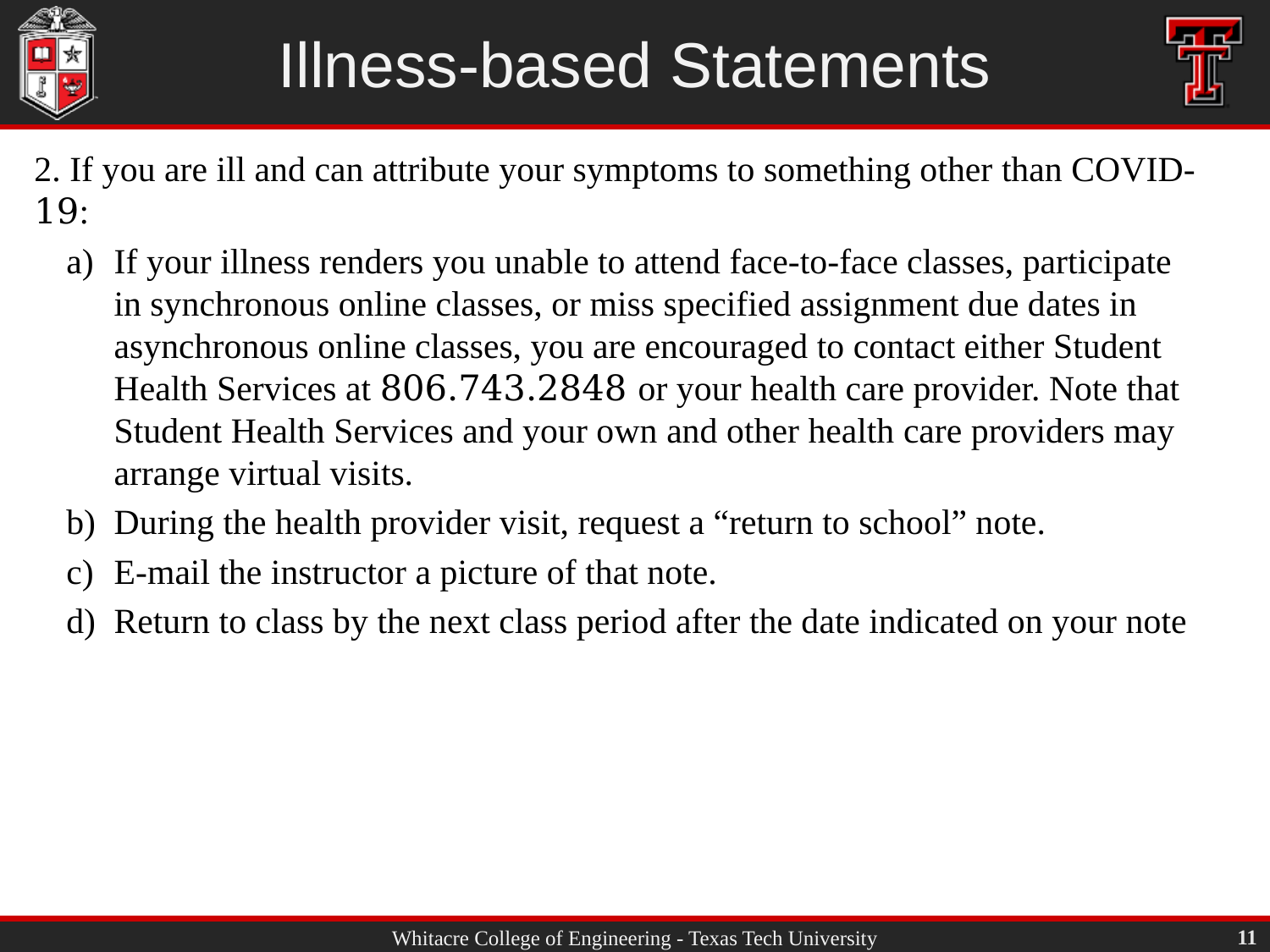

# Illness-based Statements
2. If you are ill and can attribute your symptoms to something other than COVID-19:
If your illness renders you unable to attend face-to-face classes, participate in synchronous online classes, or miss specified assignment due dates in asynchronous online classes, you are encouraged to contact either Student Health Services at 806.743.2848 or your health care provider. Note that Student Health Services and your own and other health care providers may arrange virtual visits.
During the health provider visit, request a “return to school” note.
E-mail the instructor a picture of that note.
Return to class by the next class period after the date indicated on your note

11